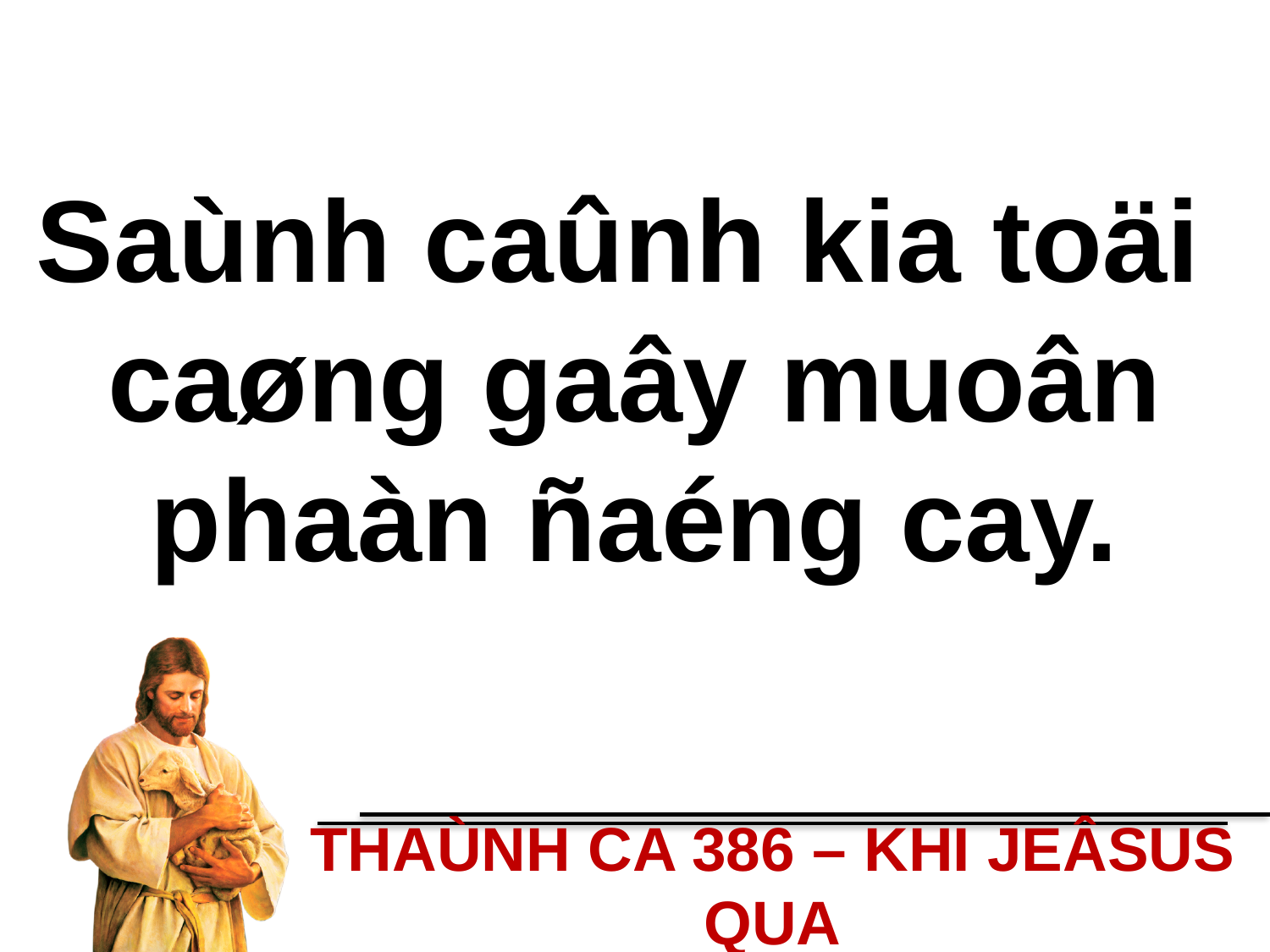

Saùnh caûnh kia toäi
caøng gaây muoân phaàn ñaéng cay.
THAÙNH CA 386 – KHI JEÂSUS QUA